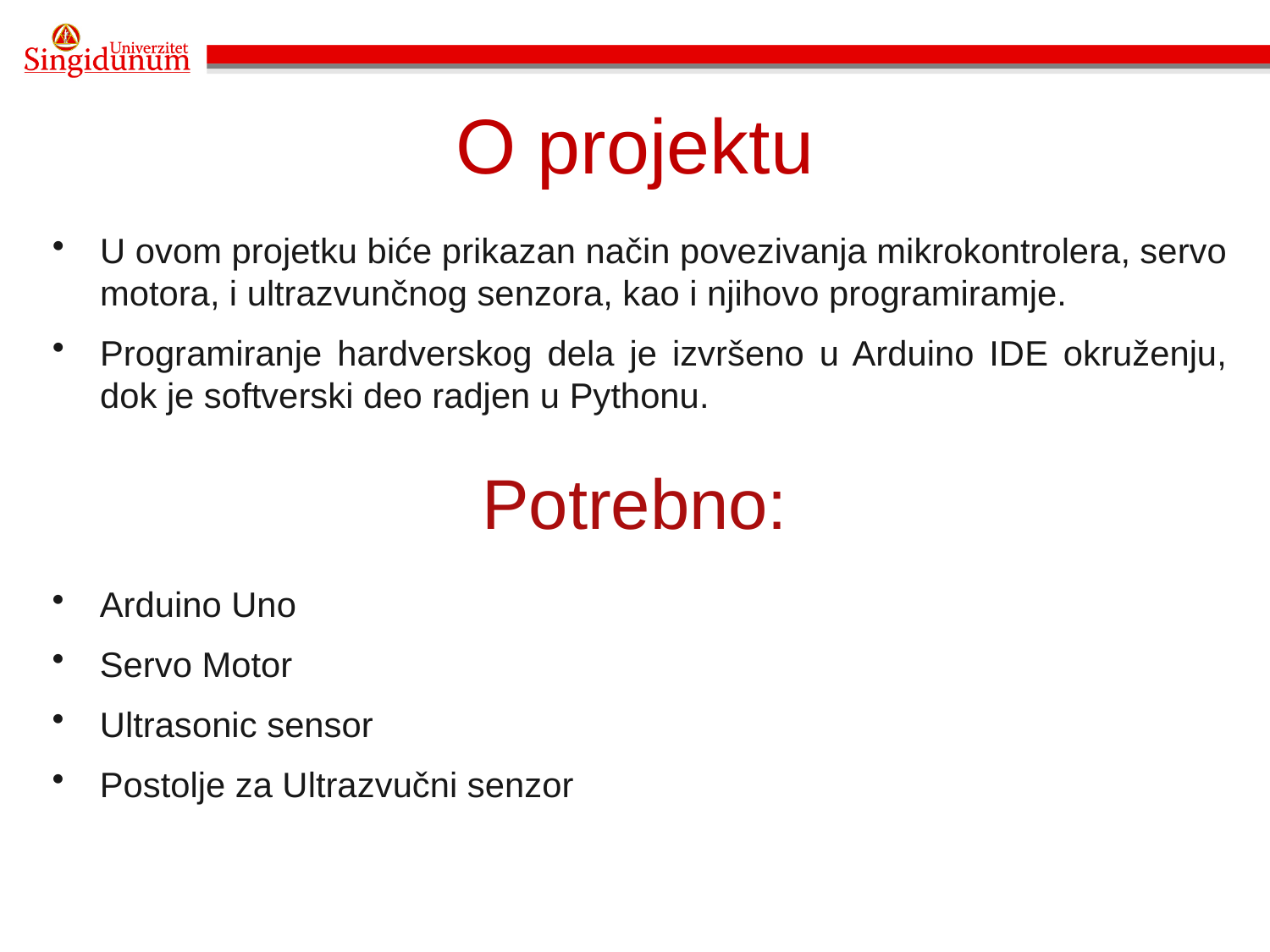

# O projektu
U ovom projetku biće prikazan način povezivanja mikrokontrolera, servo motora, i ultrazvunčnog senzora, kao i njihovo programiramje.
Programiranje hardverskog dela je izvršeno u Arduino IDE okruženju, dok je softverski deo radjen u Pythonu.
Potrebno:
Arduino Uno
Servo Motor
Ultrasonic sensor
Postolje za Ultrazvučni senzor